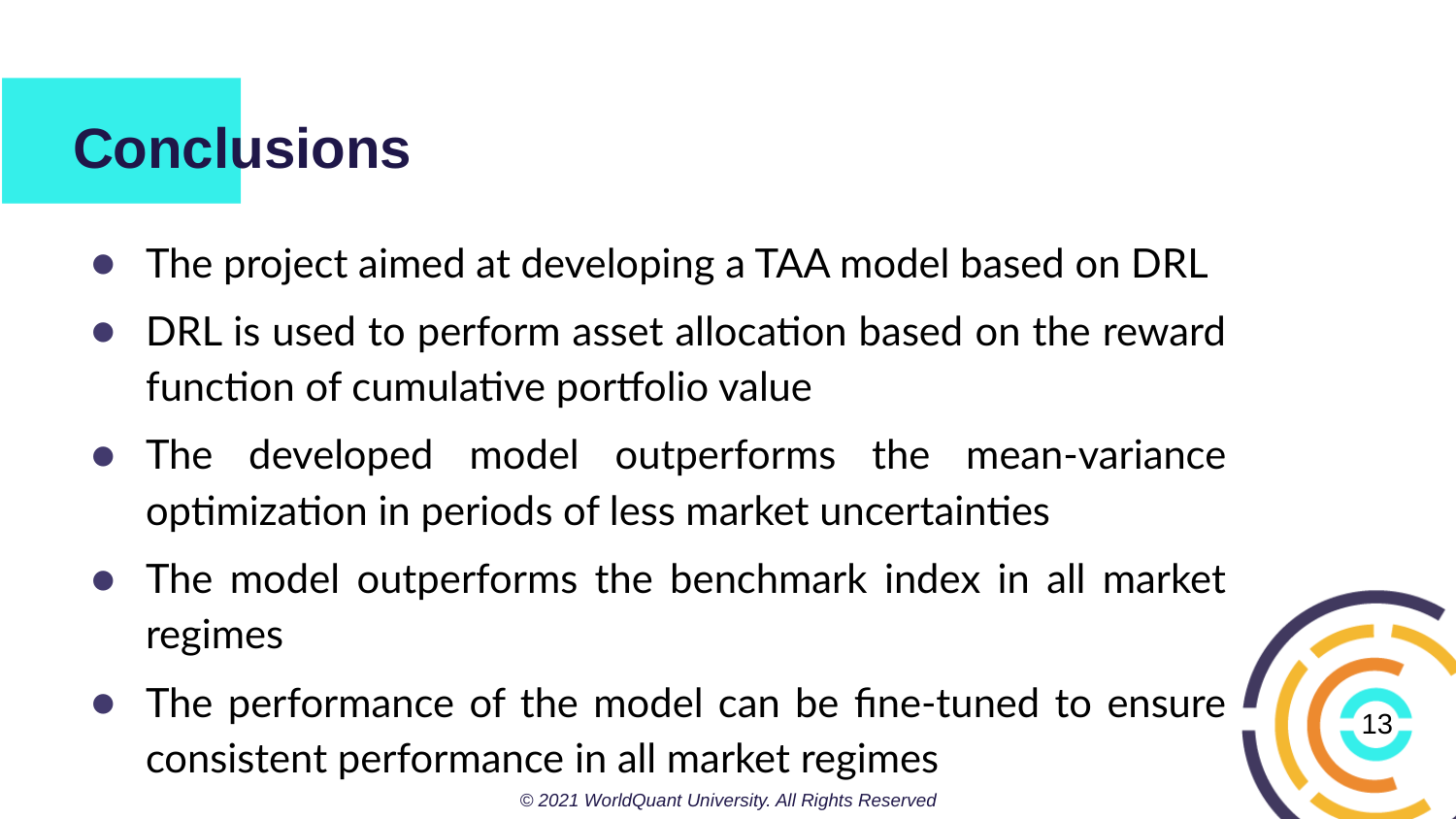

# Conclusions
The project aimed at developing a TAA model based on DRL
DRL is used to perform asset allocation based on the reward function of cumulative portfolio value
The developed model outperforms the mean-variance optimization in periods of less market uncertainties
The model outperforms the benchmark index in all market regimes
The performance of the model can be fine-tuned to ensure consistent performance in all market regimes